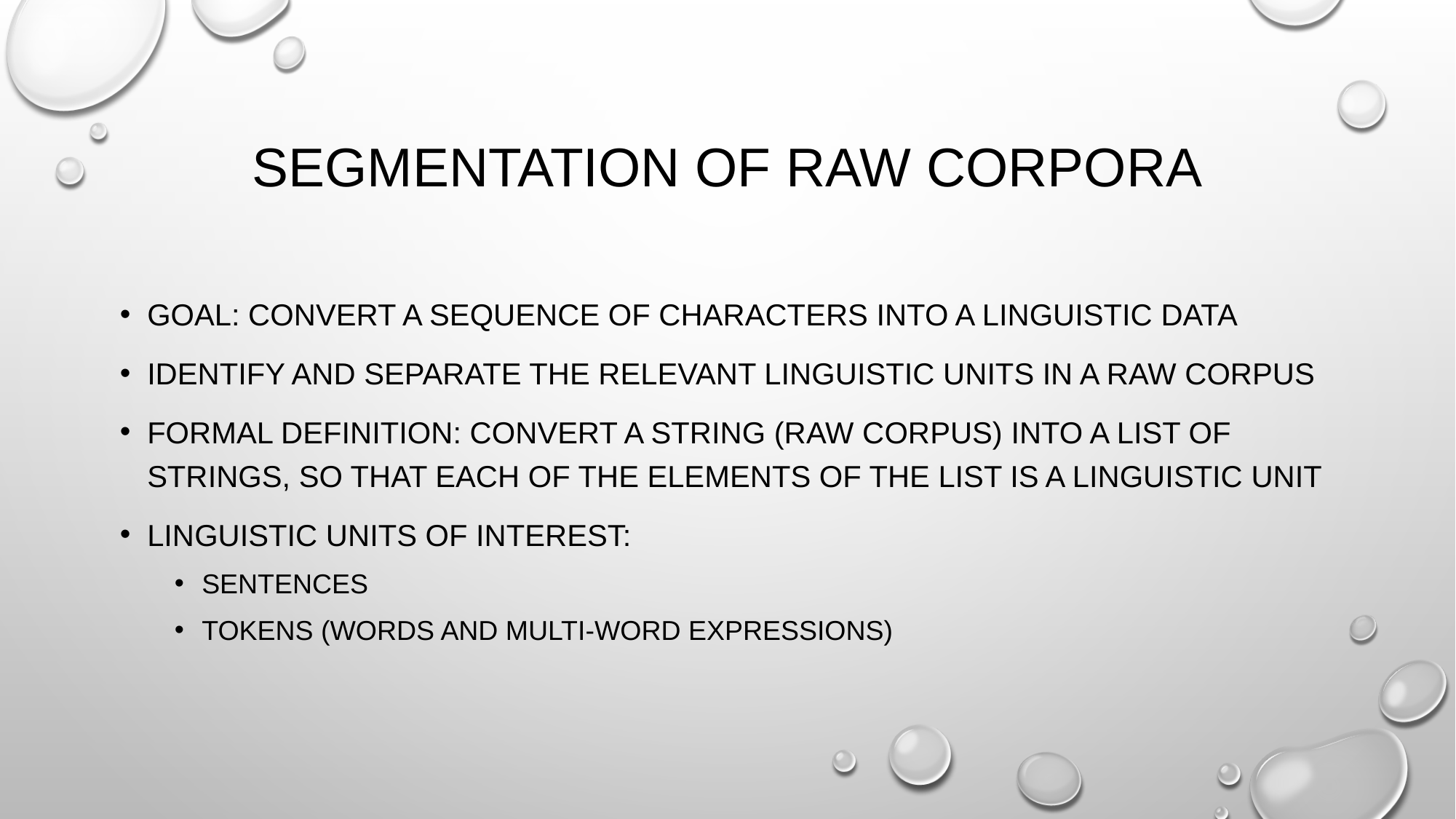

# Segmentation of Raw corpora
Goal: Convert a sequence of characters into a linguistic data
Identify and separate the relevant linguistic units in a raw corpus
Formal definition: Convert a string (raw corpus) into a list of strings, so that each of the elements of the list is a linguistic unit
Linguistic units of interest:
Sentences
Tokens (words and multi-word expressions)